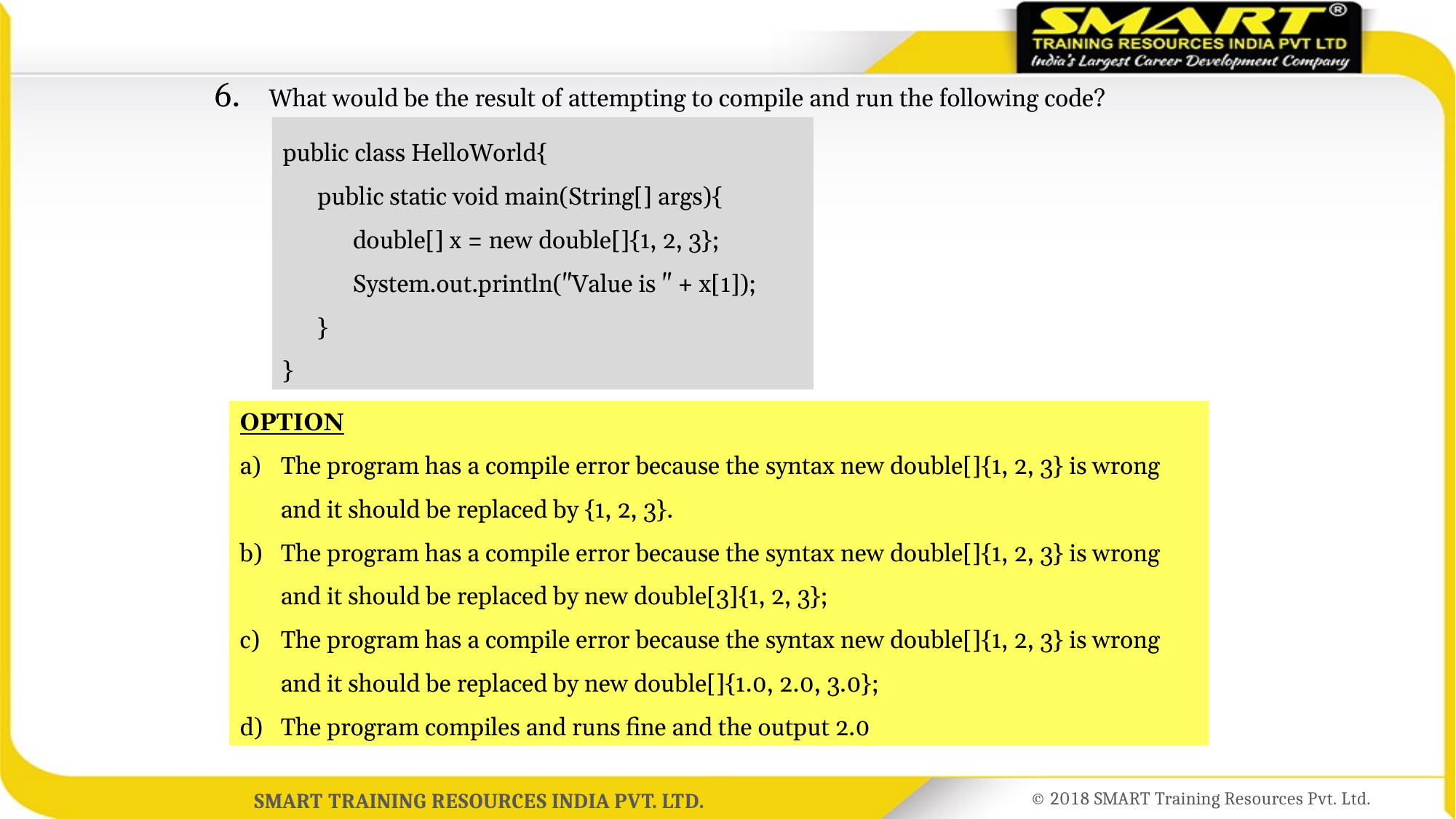

What would be the result of attempting to compile and run the following code?

public class HelloWorld{
      public static void main(String[] args){
            double[] x = new double[]{1, 2, 3};
            System.out.println("Value is " + x[1]);
      }
}
OPTION
The program has a compile error because the syntax new double[]{1, 2, 3} is wrong and it should be replaced by {1, 2, 3}.
The program has a compile error because the syntax new double[]{1, 2, 3} is wrong and it should be replaced by new double[3]{1, 2, 3};
The program has a compile error because the syntax new double[]{1, 2, 3} is wrong and it should be replaced by new double[]{1.0, 2.0, 3.0};
The program compiles and runs fine and the output 2.0